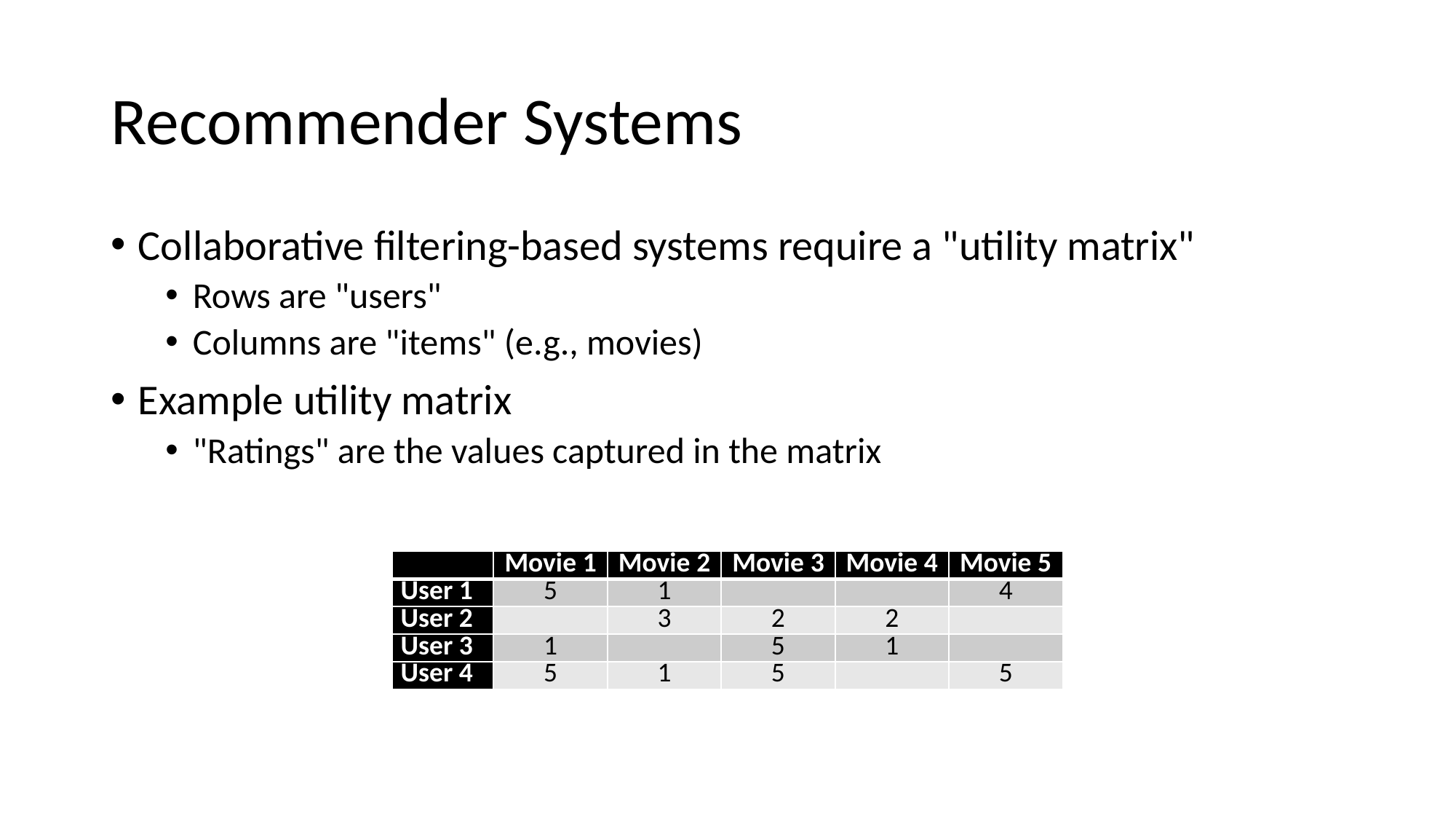

# Recommender Systems
Collaborative filtering-based systems require a "utility matrix"
Rows are "users"
Columns are "items" (e.g., movies)
Example utility matrix
"Ratings" are the values captured in the matrix
|  | Movie 1 | Movie 2 | Movie 3 | Movie 4 | Movie 5 |
| --- | --- | --- | --- | --- | --- |
| User 1 | 5 | 1 |  |  | 4 |
| User 2 |  | 3 | 2 | 2 |  |
| User 3 | 1 |  | 5 | 1 |  |
| User 4 | 5 | 1 | 5 |  | 5 |